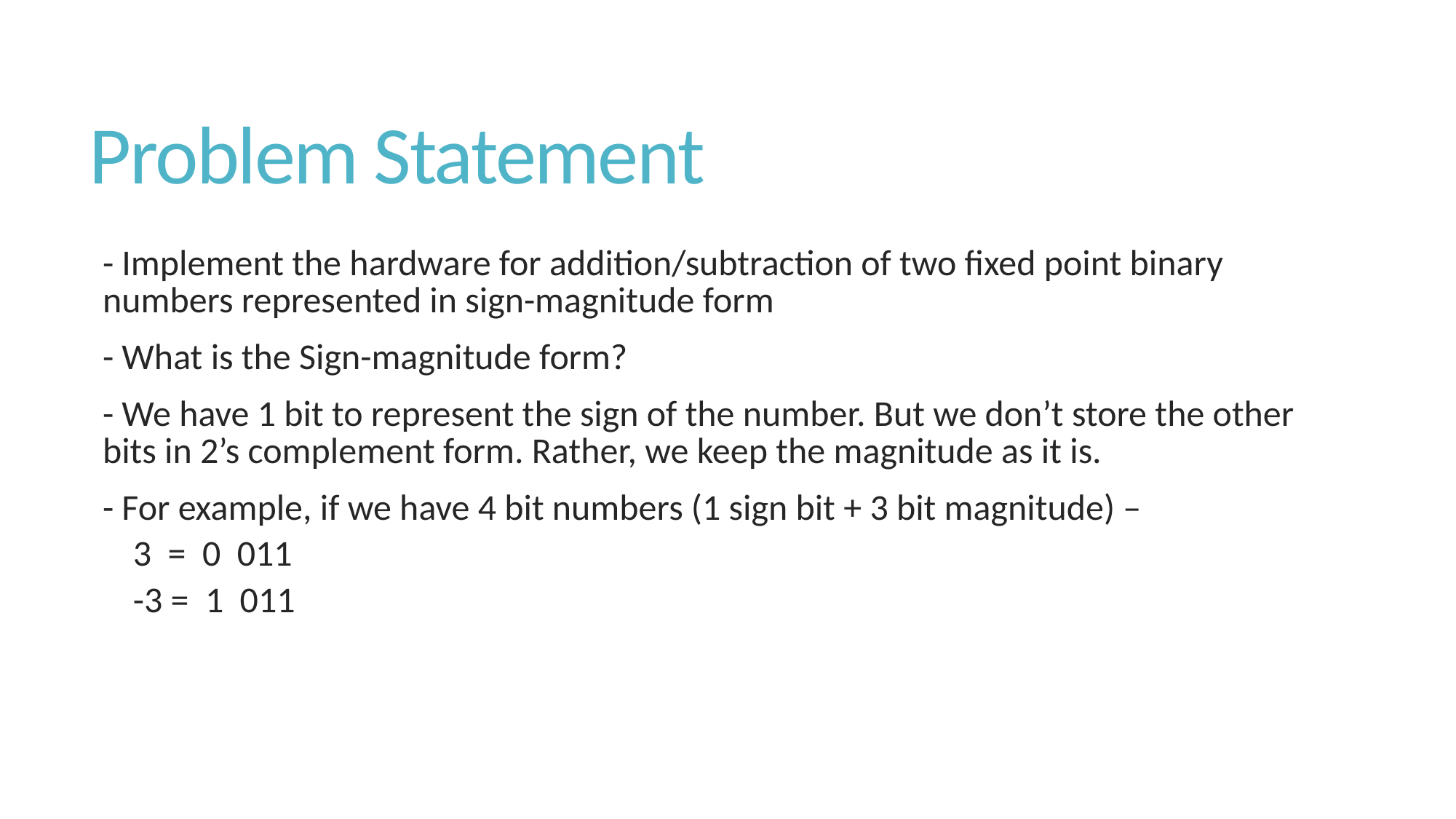

# Problem Statement
- Implement the hardware for addition/subtraction of two fixed point binary numbers represented in sign-magnitude form
- What is the Sign-magnitude form?
- We have 1 bit to represent the sign of the number. But we don’t store the other bits in 2’s complement form. Rather, we keep the magnitude as it is.
- For example, if we have 4 bit numbers (1 sign bit + 3 bit magnitude) –
3  =  0  011
-3 =  1  011